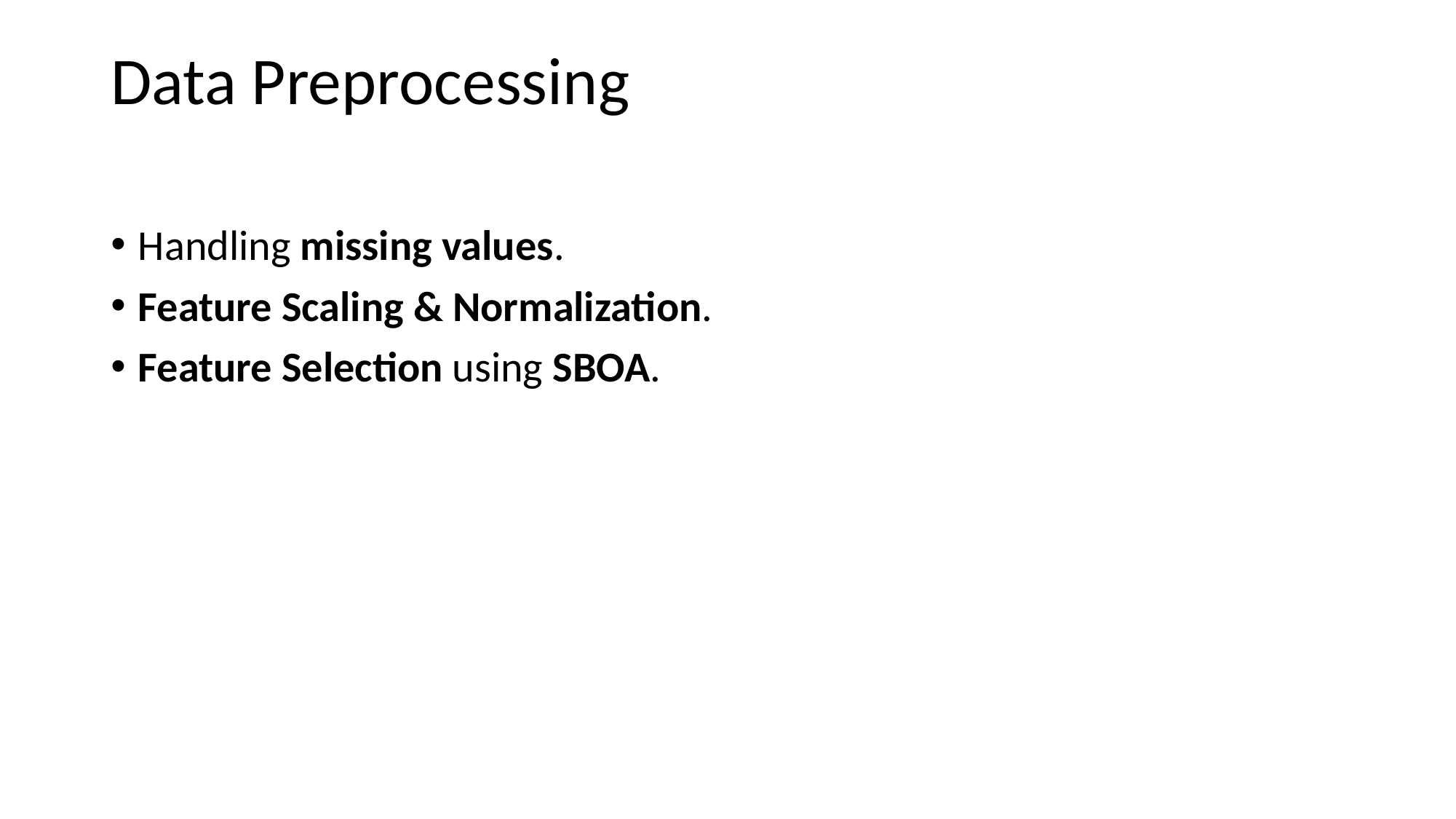

# Data Preprocessing
Handling missing values.
Feature Scaling & Normalization.
Feature Selection using SBOA.